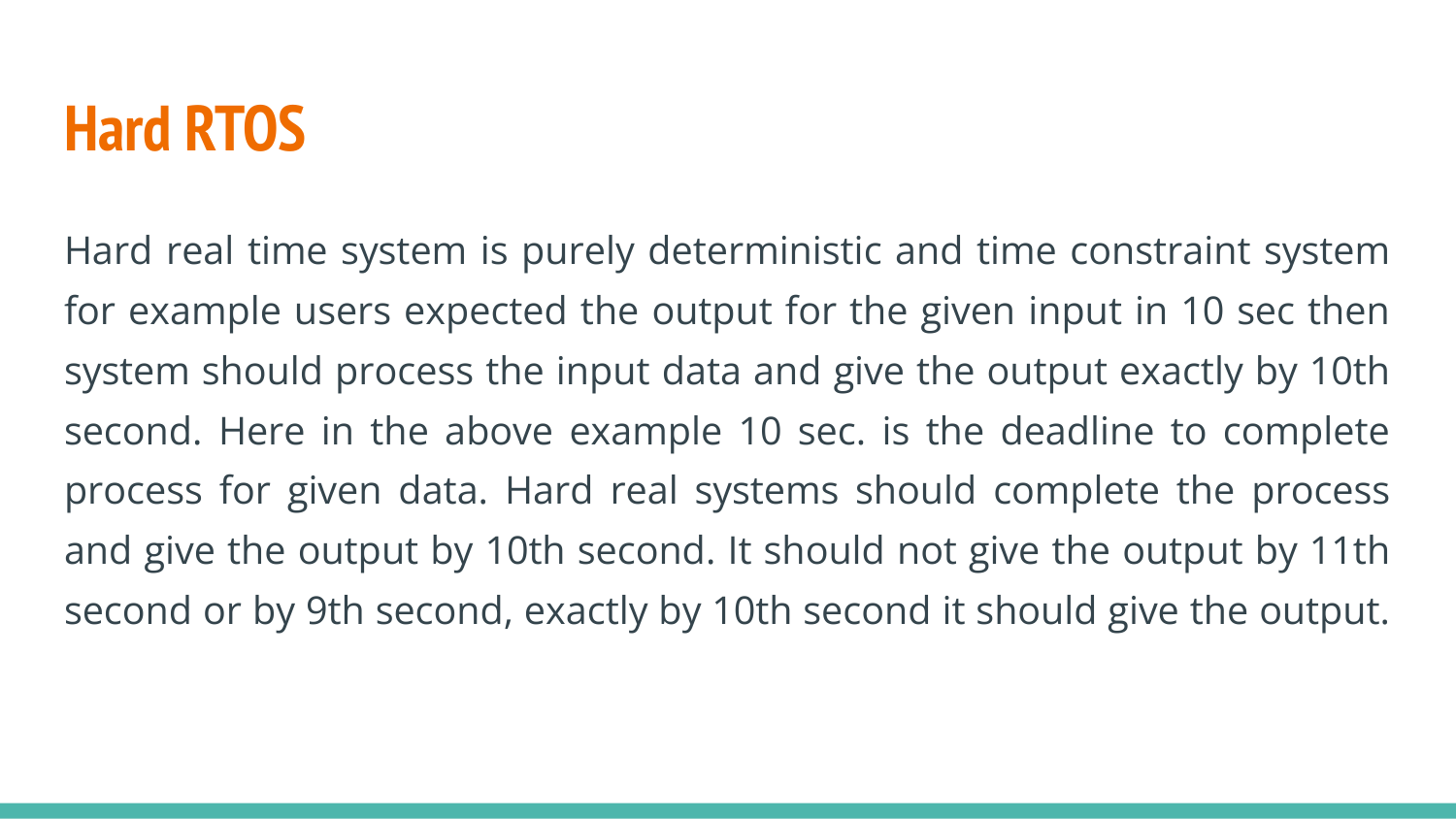

# Hard RTOS
Hard real time system is purely deterministic and time constraint system for example users expected the output for the given input in 10 sec then system should process the input data and give the output exactly by 10th second. Here in the above example 10 sec. is the deadline to complete process for given data. Hard real systems should complete the process and give the output by 10th second. It should not give the output by 11th second or by 9th second, exactly by 10th second it should give the output.